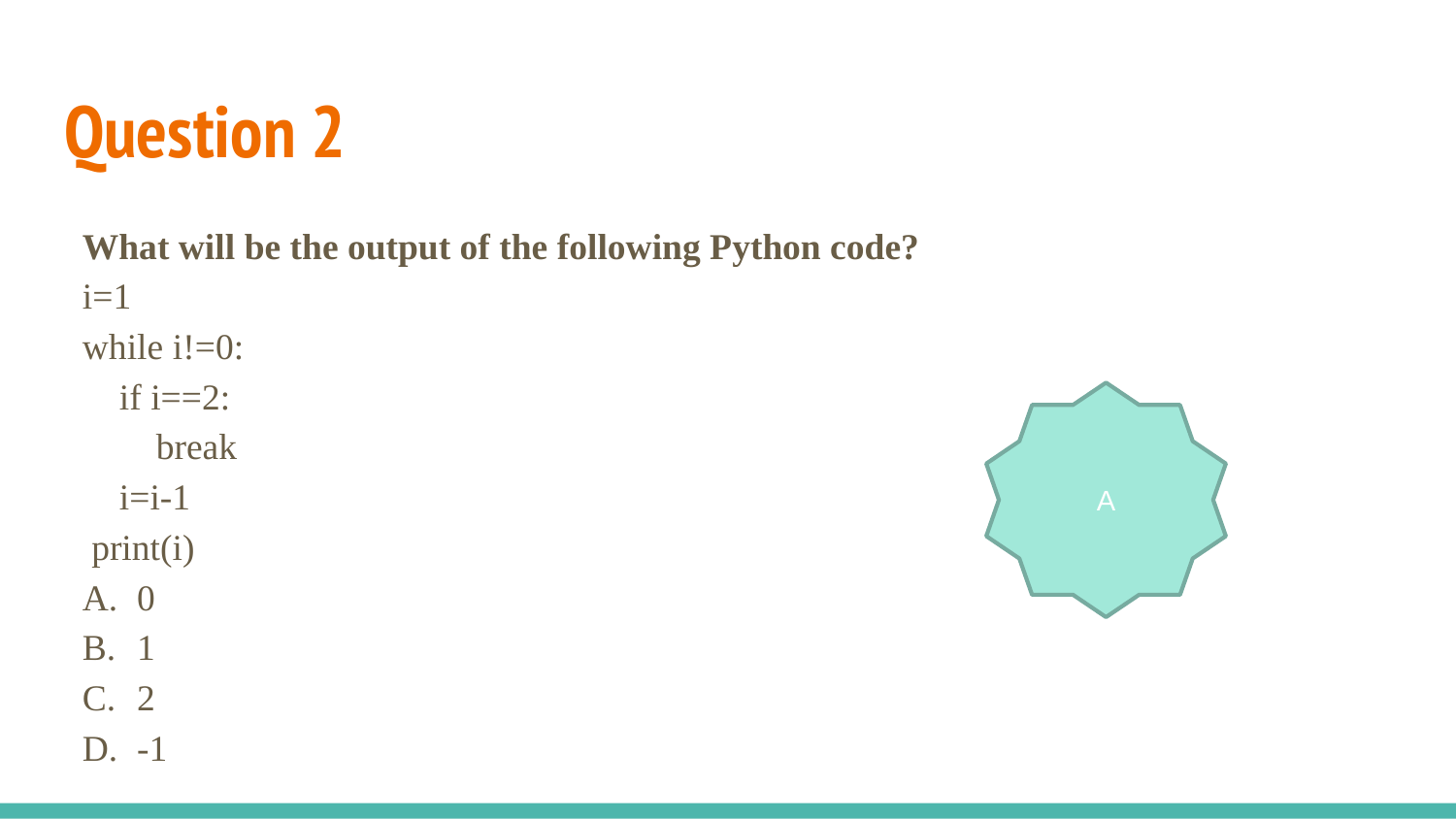

# Question 2
What will be the output of the following Python code?
i=1
while i!=0:
    if i==2:
        break
    i=i-1
 print(i)
0
1
2
-1
A